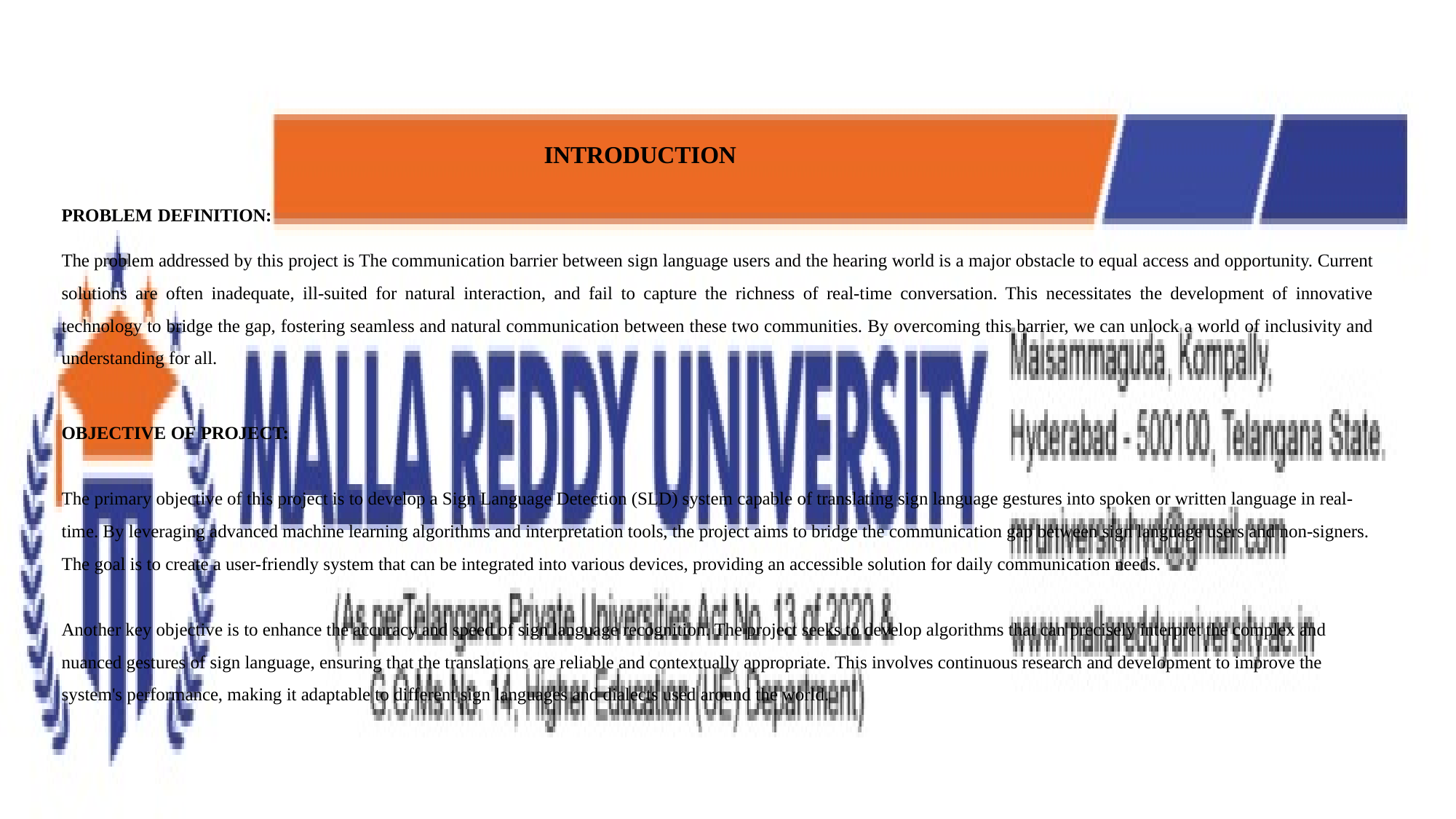

INTRODUCTION
PROBLEM DEFINITION:
The problem addressed by this project is The communication barrier between sign language users and the hearing world is a major obstacle to equal access and opportunity. Current solutions are often inadequate, ill-suited for natural interaction, and fail to capture the richness of real-time conversation. This necessitates the development of innovative technology to bridge the gap, fostering seamless and natural communication between these two communities. By overcoming this barrier, we can unlock a world of inclusivity and understanding for all.

OBJECTIVE OF PROJECT:

The primary objective of this project is to develop a Sign Language Detection (SLD) system capable of translating sign language gestures into spoken or written language in real-time. By leveraging advanced machine learning algorithms and interpretation tools, the project aims to bridge the communication gap between sign language users and non-signers. The goal is to create a user-friendly system that can be integrated into various devices, providing an accessible solution for daily communication needs.

Another key objective is to enhance the accuracy and speed of sign language recognition. The project seeks to develop algorithms that can precisely interpret the complex and nuanced gestures of sign language, ensuring that the translations are reliable and contextually appropriate. This involves continuous research and development to improve the system's performance, making it adaptable to different sign languages and dialects used around the world.